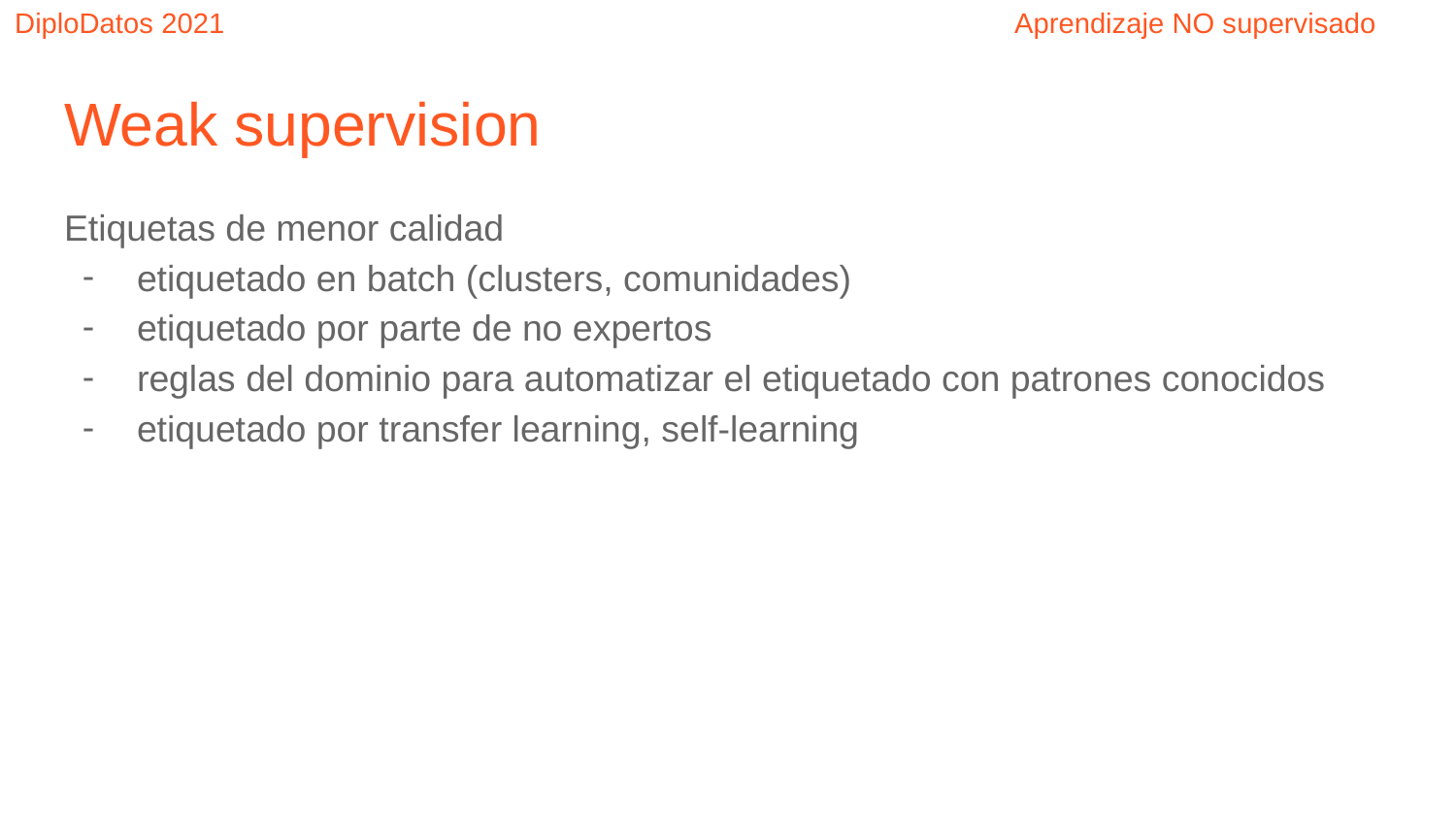

Weak supervision
Etiquetas de menor calidad
etiquetado en batch (clusters, comunidades)
etiquetado por parte de no expertos
reglas del dominio para automatizar el etiquetado con patrones conocidos
etiquetado por transfer learning, self-learning